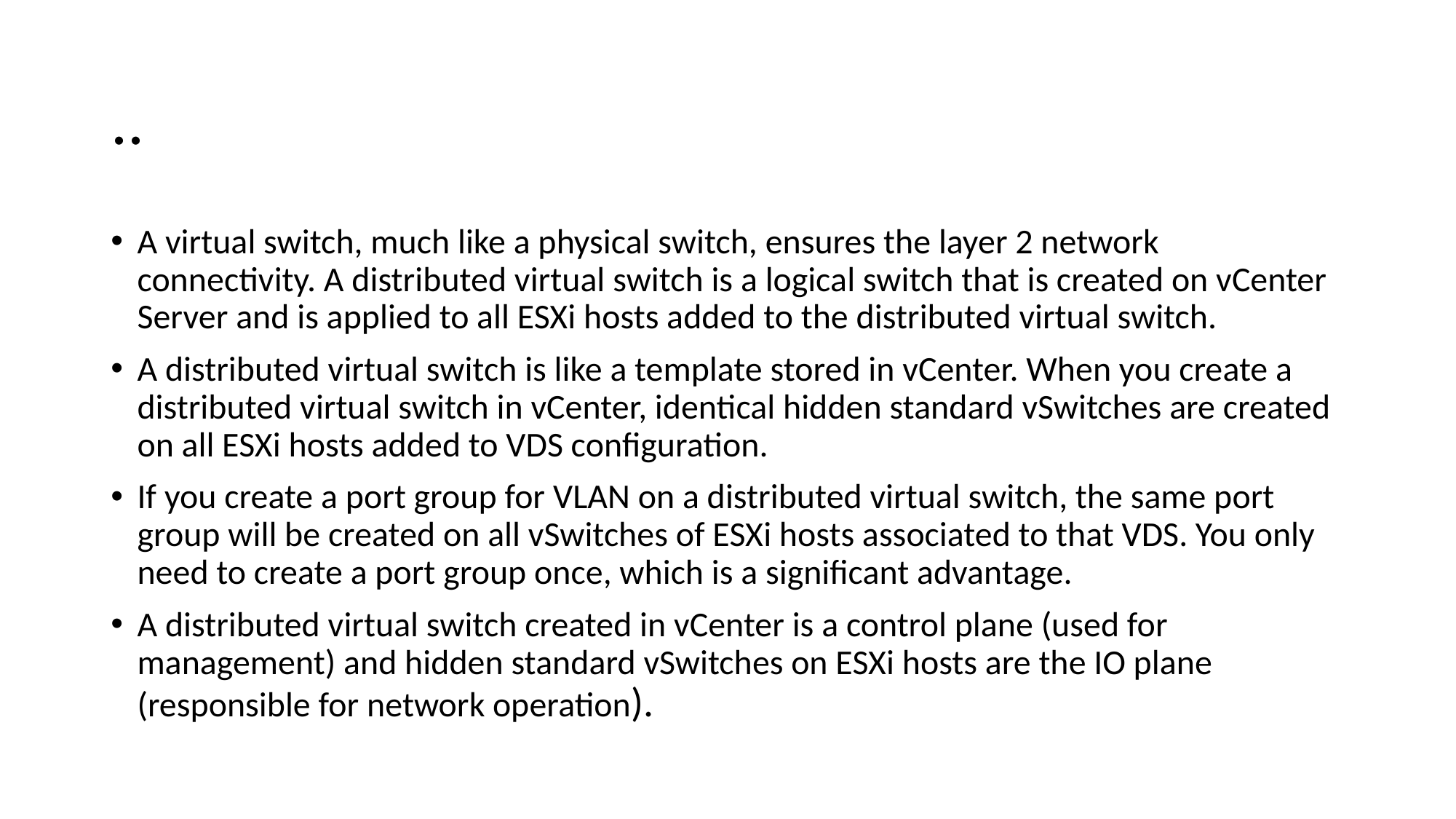

# ..
A virtual switch, much like a physical switch, ensures the layer 2 network connectivity. A distributed virtual switch is a logical switch that is created on vCenter Server and is applied to all ESXi hosts added to the distributed virtual switch.
A distributed virtual switch is like a template stored in vCenter. When you create a distributed virtual switch in vCenter, identical hidden standard vSwitches are created on all ESXi hosts added to VDS configuration.
If you create a port group for VLAN on a distributed virtual switch, the same port group will be created on all vSwitches of ESXi hosts associated to that VDS. You only need to create a port group once, which is a significant advantage.
A distributed virtual switch created in vCenter is a control plane (used for management) and hidden standard vSwitches on ESXi hosts are the IO plane (responsible for network operation).